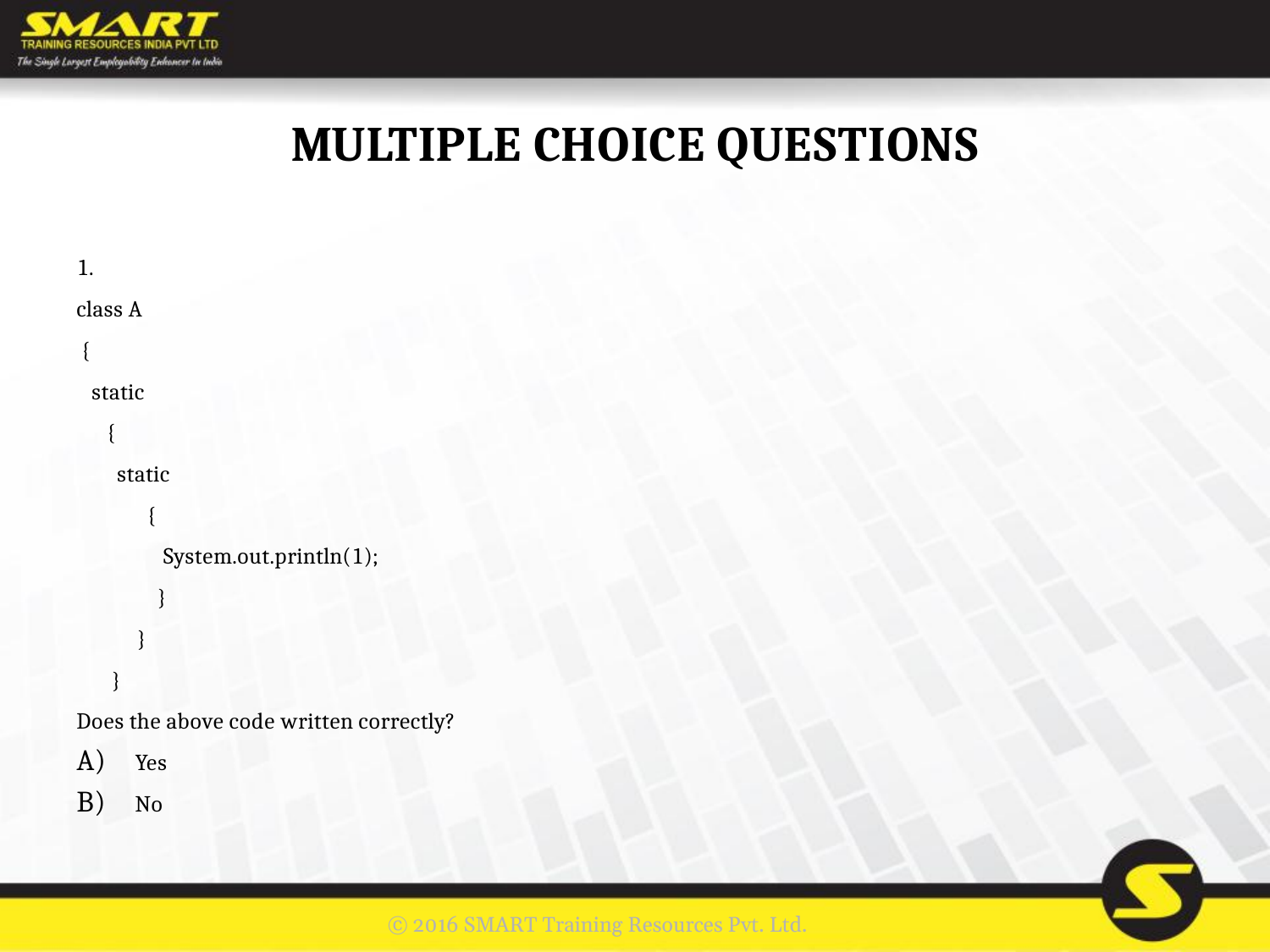

# MULTIPLE CHOICE QUESTIONS
1.
class A
 {
   static
      {
        static
              {
                 System.out.println(1);
                }
            }
       }
Does the above code written correctly?
Yes
No

© 2016 SMART Training Resources Pvt. Ltd.